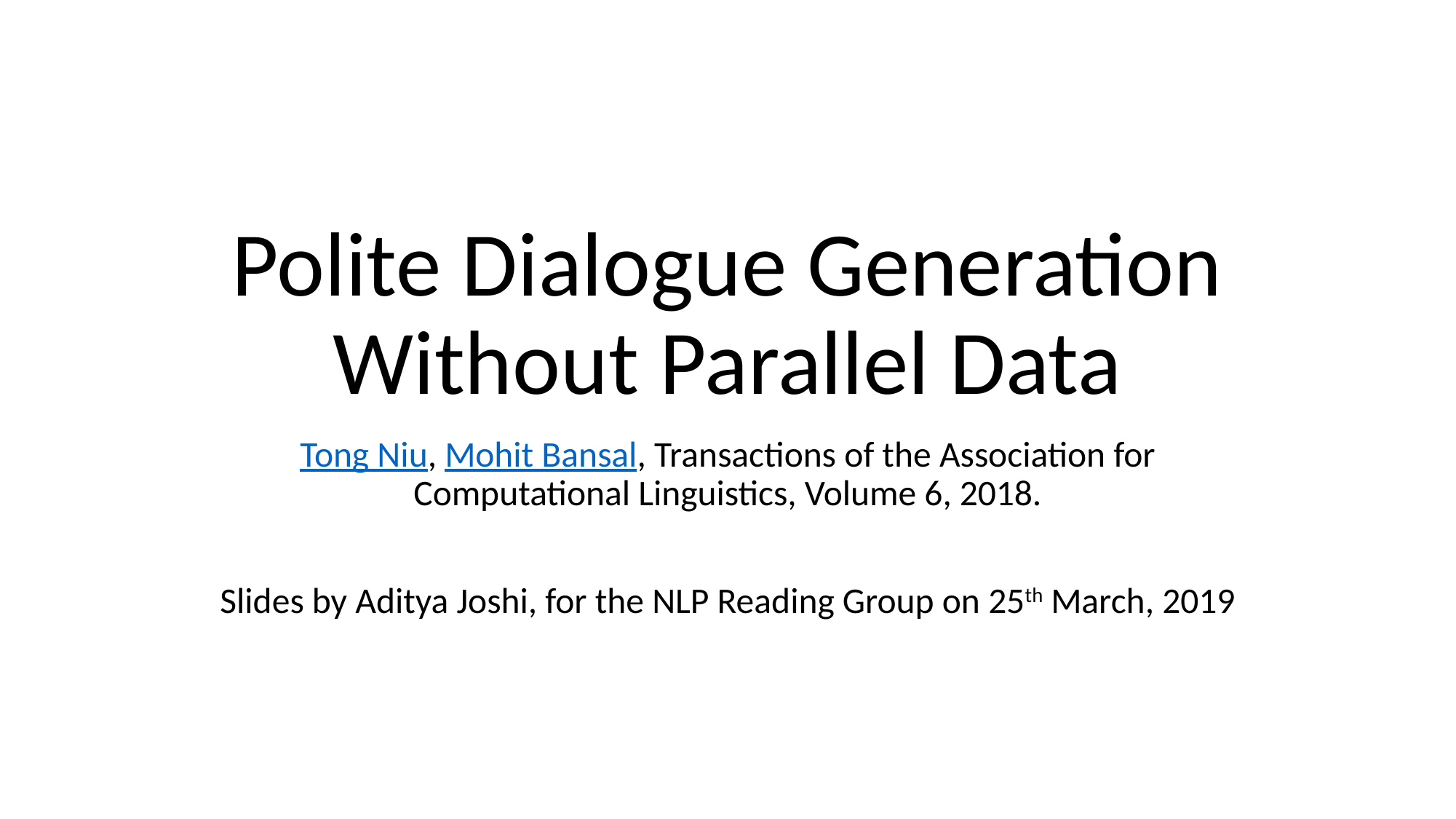

# Polite Dialogue Generation Without Parallel Data
Tong Niu, Mohit Bansal, Transactions of the Association for Computational Linguistics, Volume 6, 2018.

Slides by Aditya Joshi, for the NLP Reading Group on 25th March, 2019